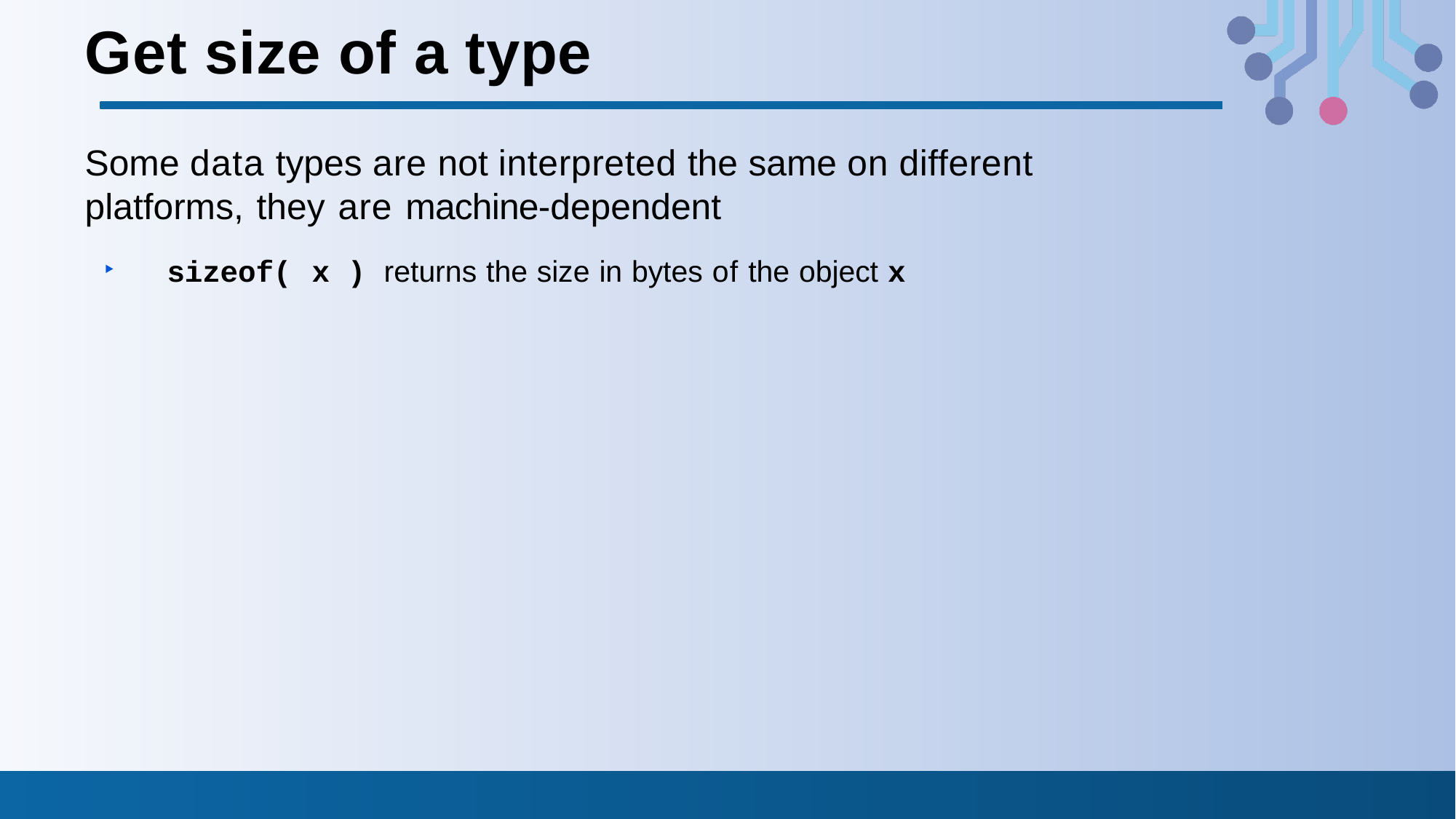

# Get size of a type
Some data types are not interpreted the same on different platforms, they are machine-dependent
	sizeof(	x	) returns the size in bytes of the object x